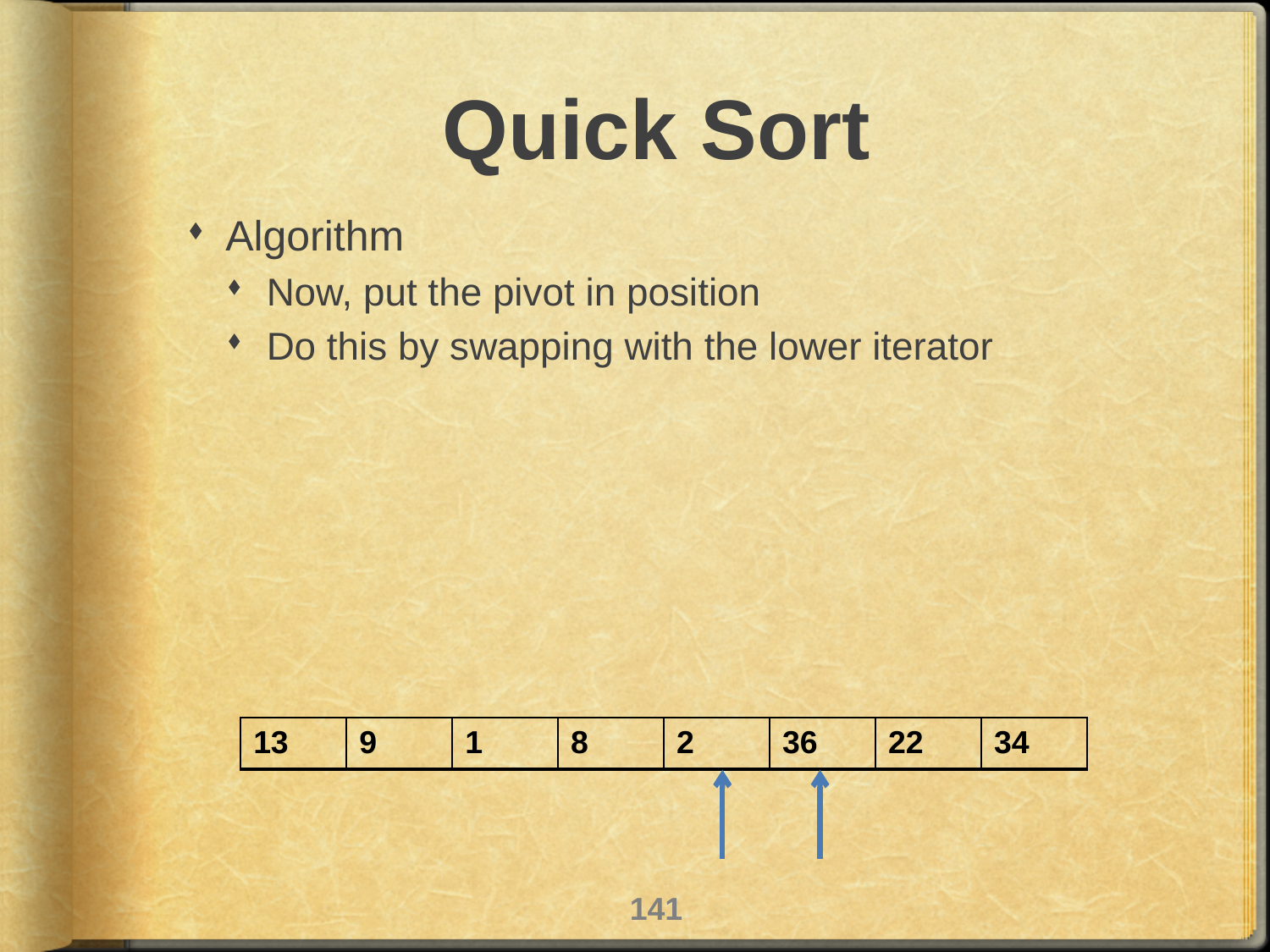

# Quick Sort
Algorithm
Now, put the pivot in position
Do this by swapping with the lower iterator

| 13 | 9 | 1 | 8 | 2 | 36 | 22 | 34 |
| --- | --- | --- | --- | --- | --- | --- | --- |
141